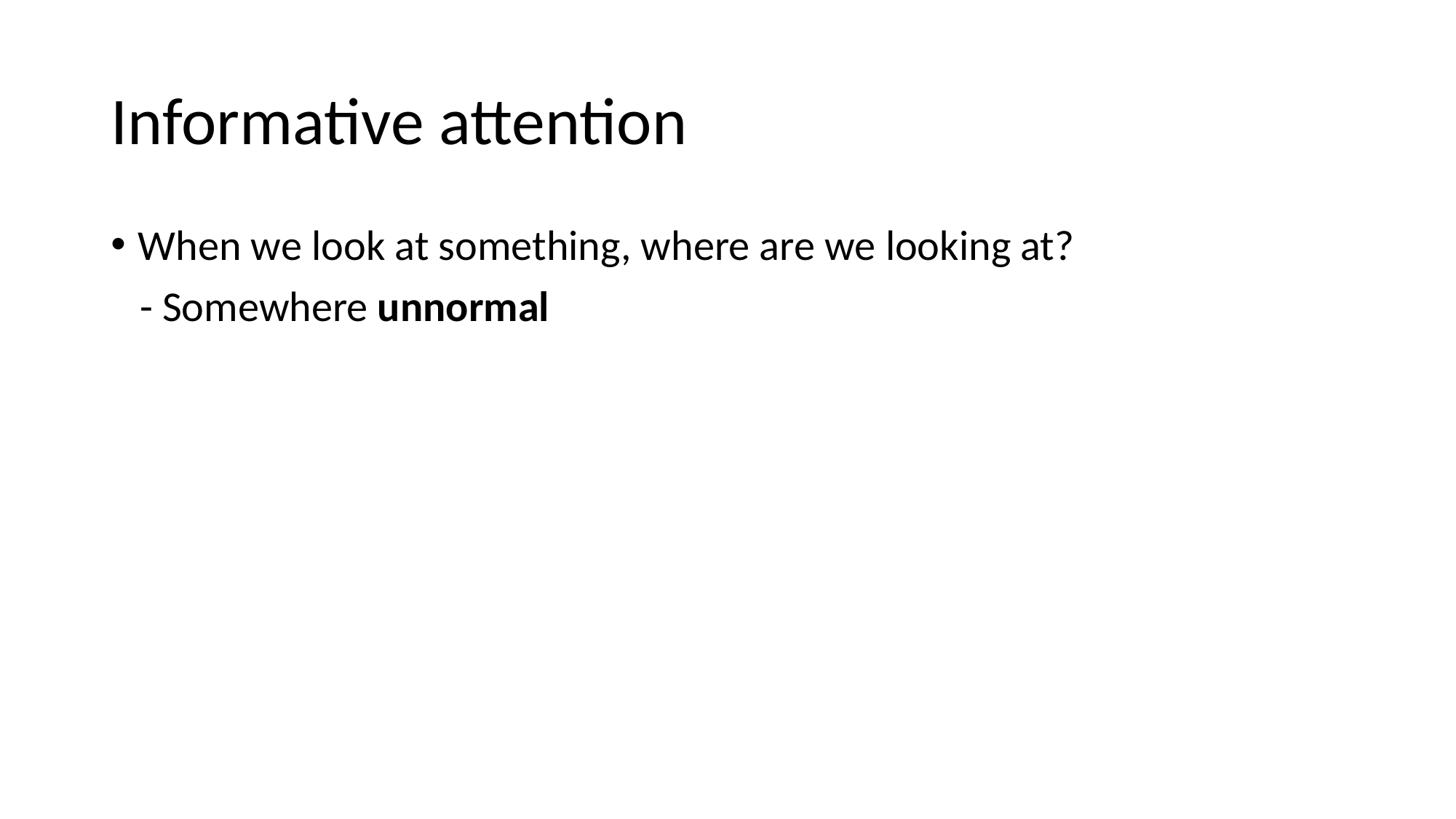

# Informative attention
When we look at something, where are we looking at?
   - Somewhere unnormal